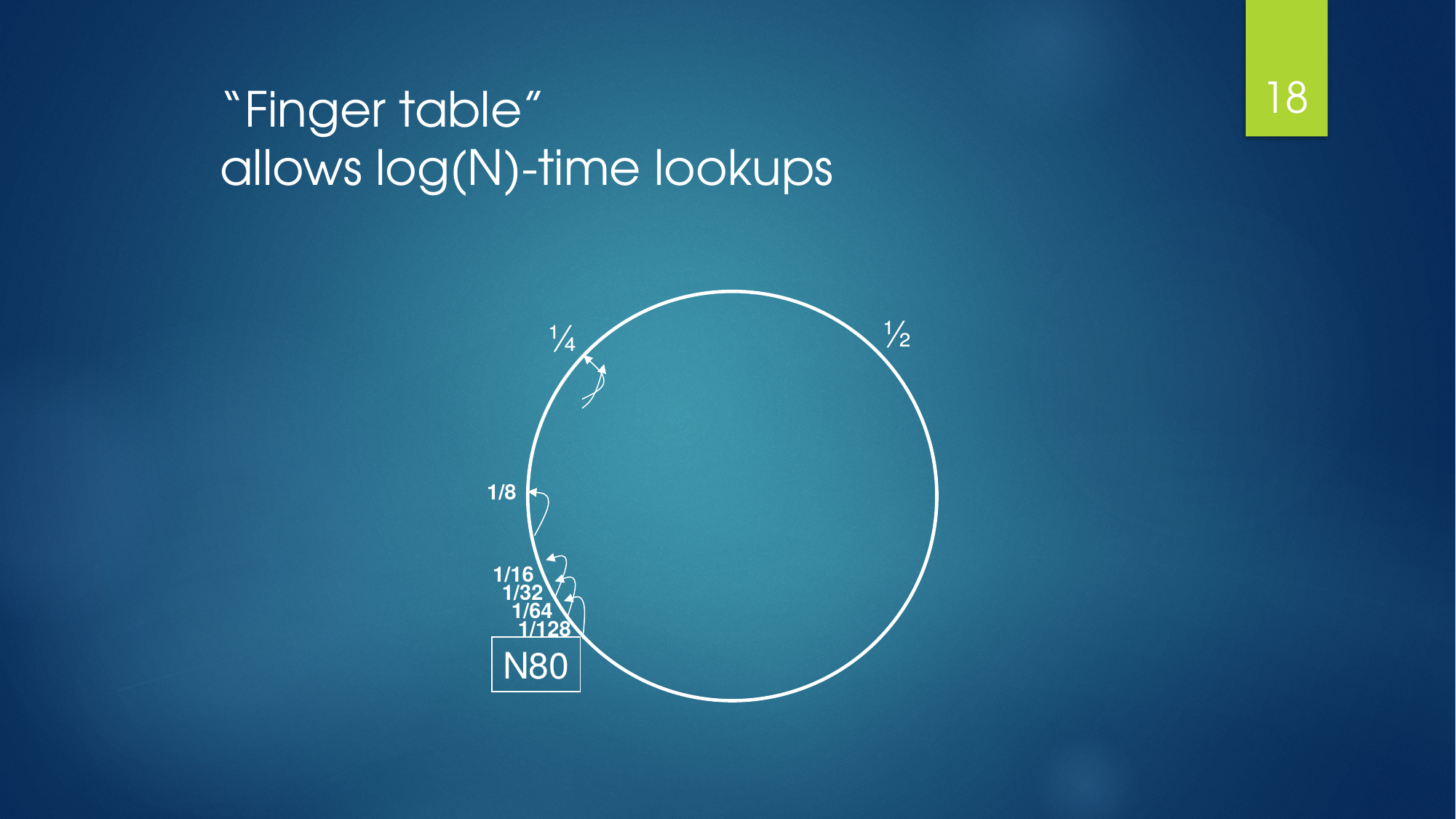

18
# “Finger table” allows log(N)-time lookups

½
¼

1/8

1/16
1/32

1/64

1/128
N80